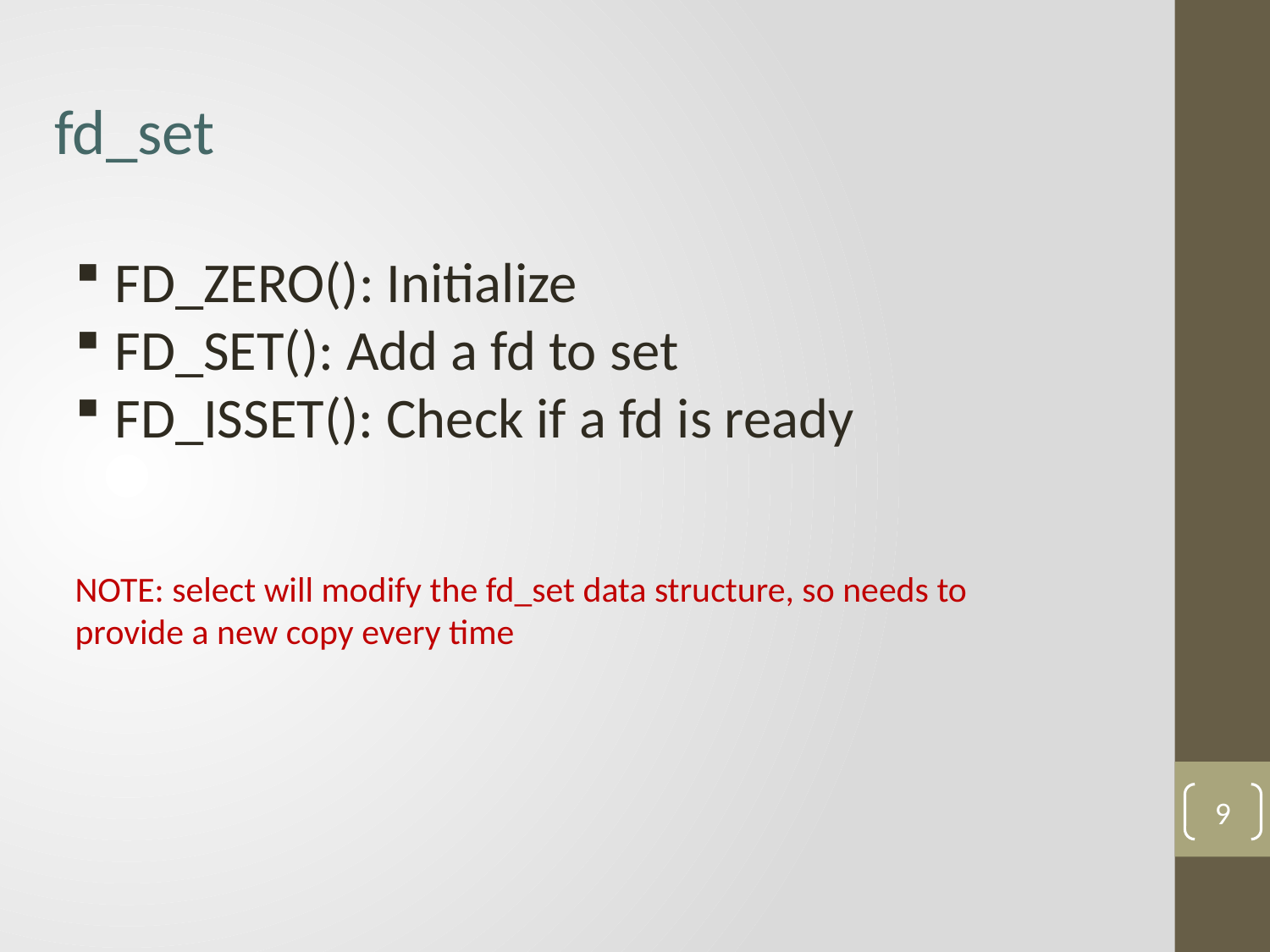

fd_set
FD_ZERO(): Initialize
FD_SET(): Add a fd to set
FD_ISSET(): Check if a fd is ready
NOTE: select will modify the fd_set data structure, so needs to provide a new copy every time
9